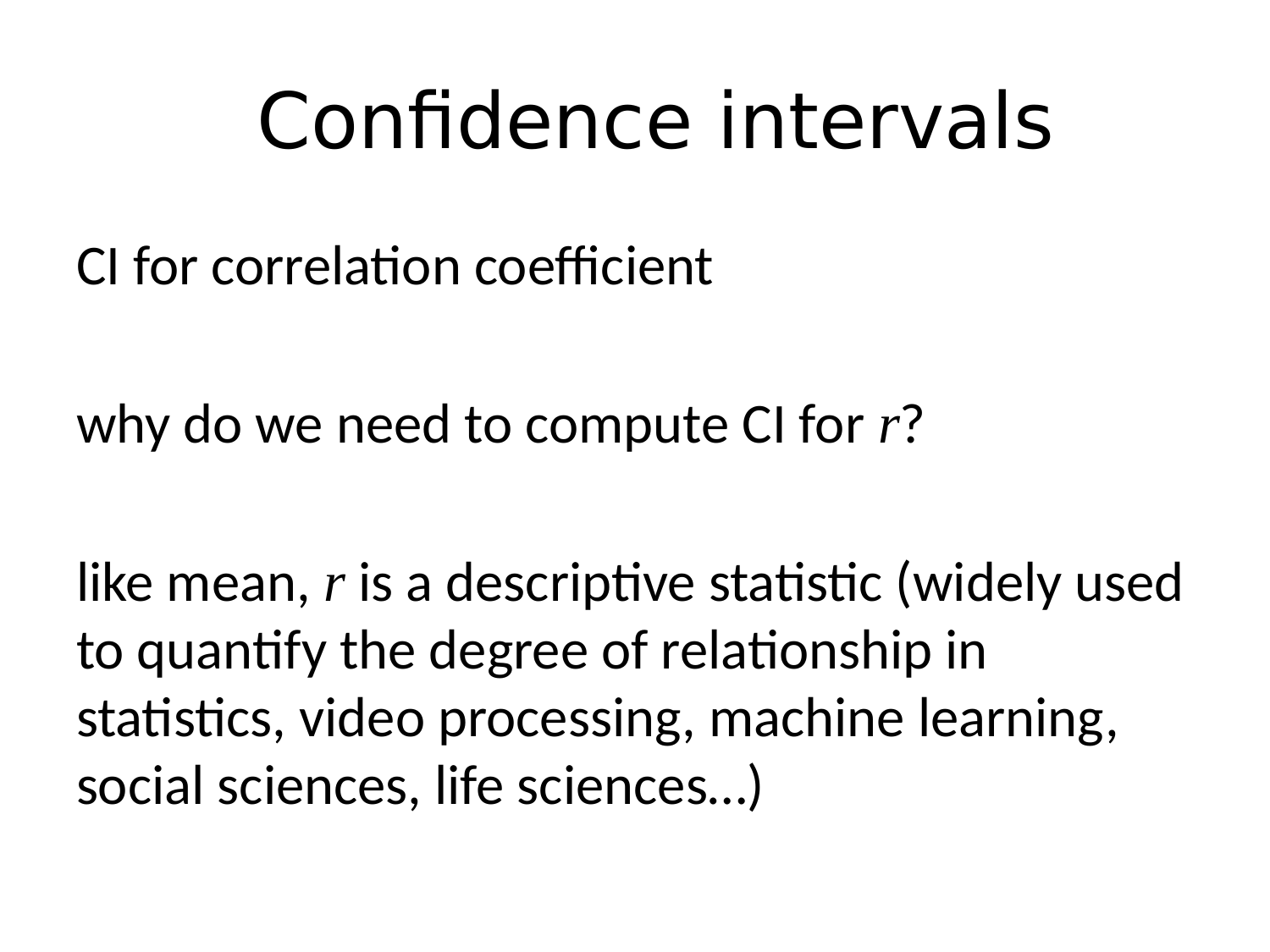

# Confidence intervals
CI for correlation coefficient

why do we need to compute CI for r?

like mean, r is a descriptive statistic (widely used to quantify the degree of relationship in statistics, video processing, machine learning, social sciences, life sciences…)